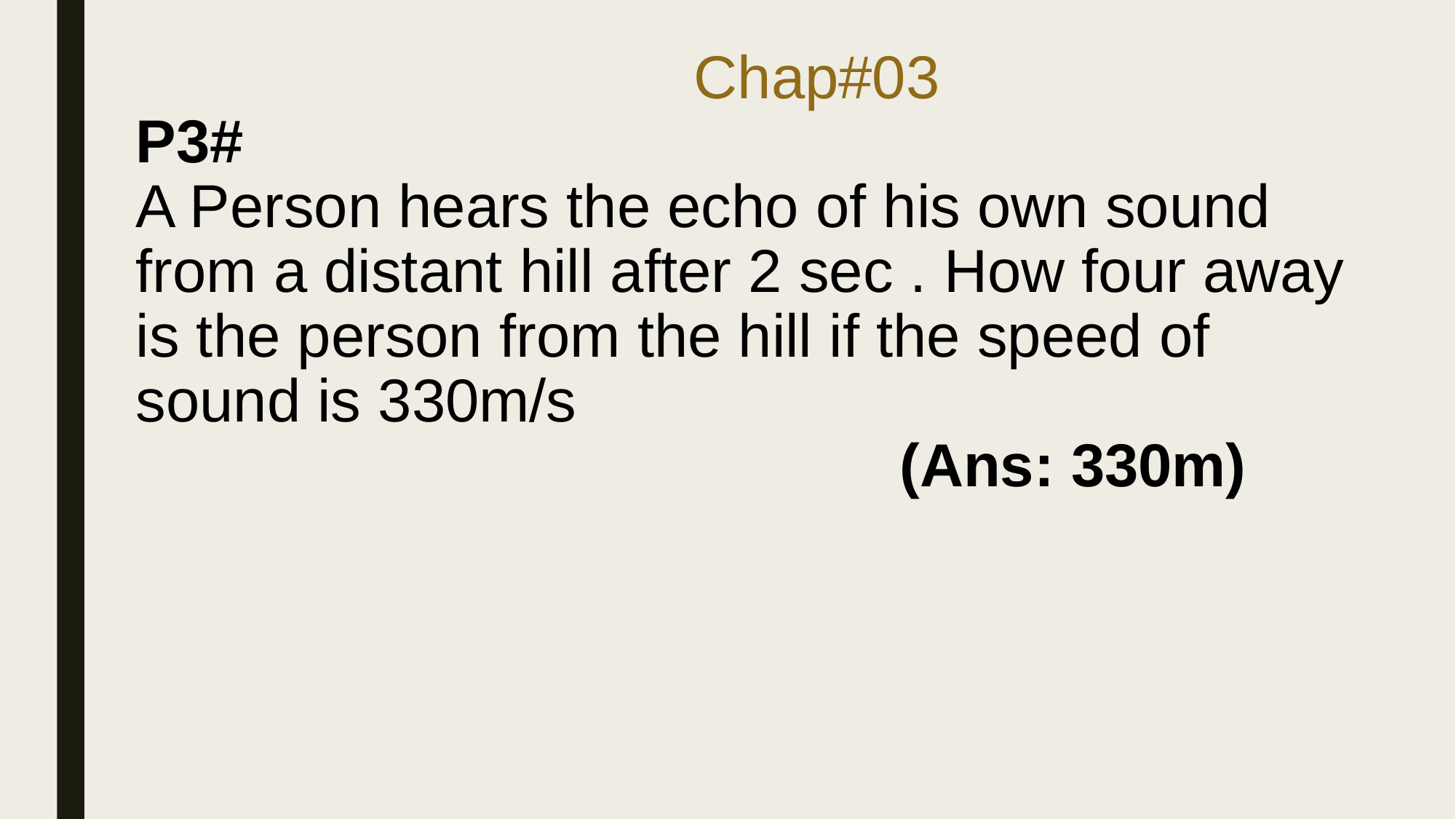

# Chap#03 P3# A Person hears the echo of his own sound from a distant hill after 2 sec . How four away is the person from the hill if the speed of sound is 330m/s (Ans: 330m)